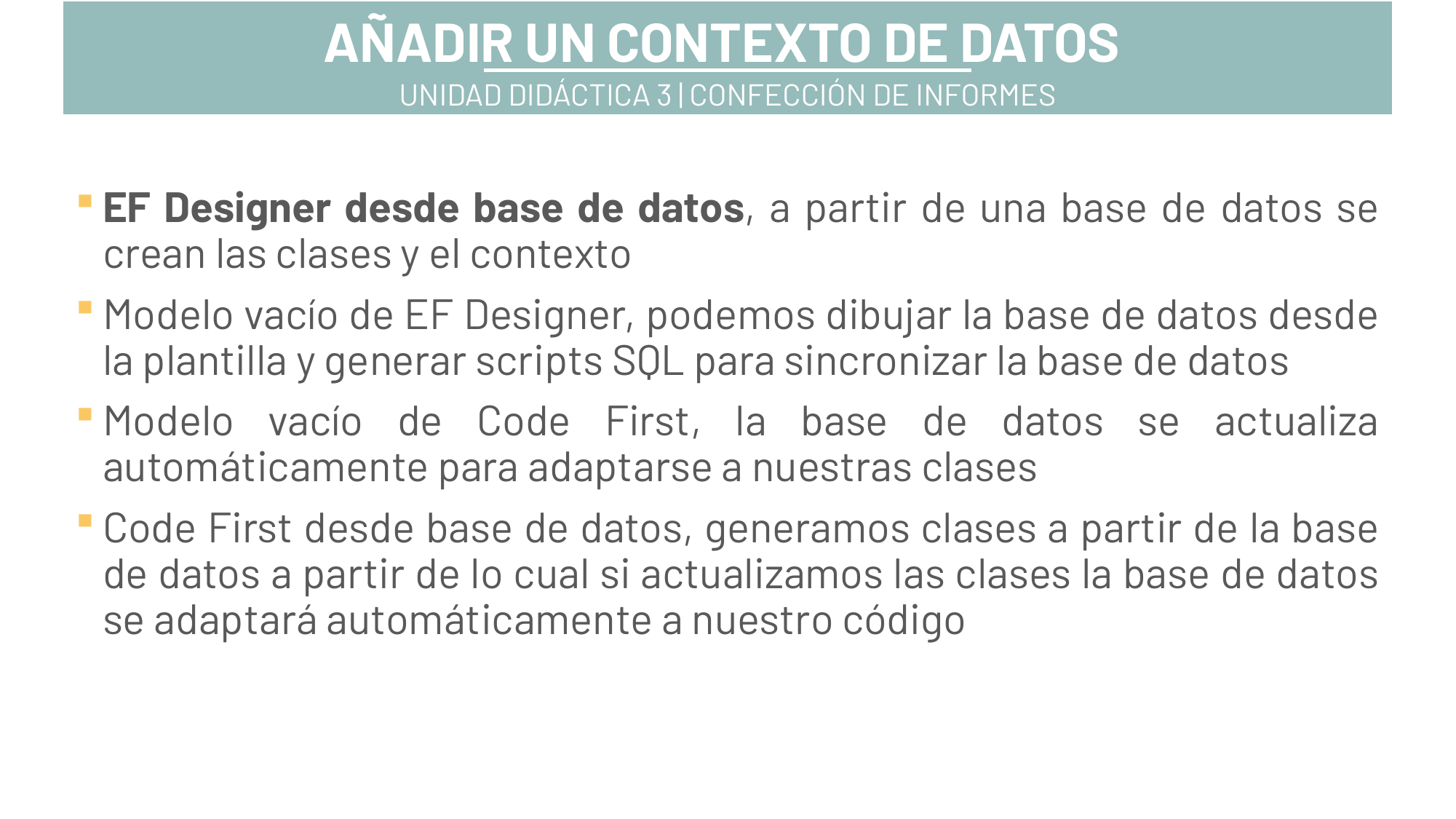

AÑADIR UN CONTEXTO DE DATOS
UNIDAD DIDÁCTICA 3 | CONFECCIÓN DE INFORMES
EF Designer desde base de datos, a partir de una base de datos se crean las clases y el contexto
Modelo vacío de EF Designer, podemos dibujar la base de datos desde la plantilla y generar scripts SQL para sincronizar la base de datos
Modelo vacío de Code First, la base de datos se actualiza automáticamente para adaptarse a nuestras clases
Code First desde base de datos, generamos clases a partir de la base de datos a partir de lo cual si actualizamos las clases la base de datos se adaptará automáticamente a nuestro código